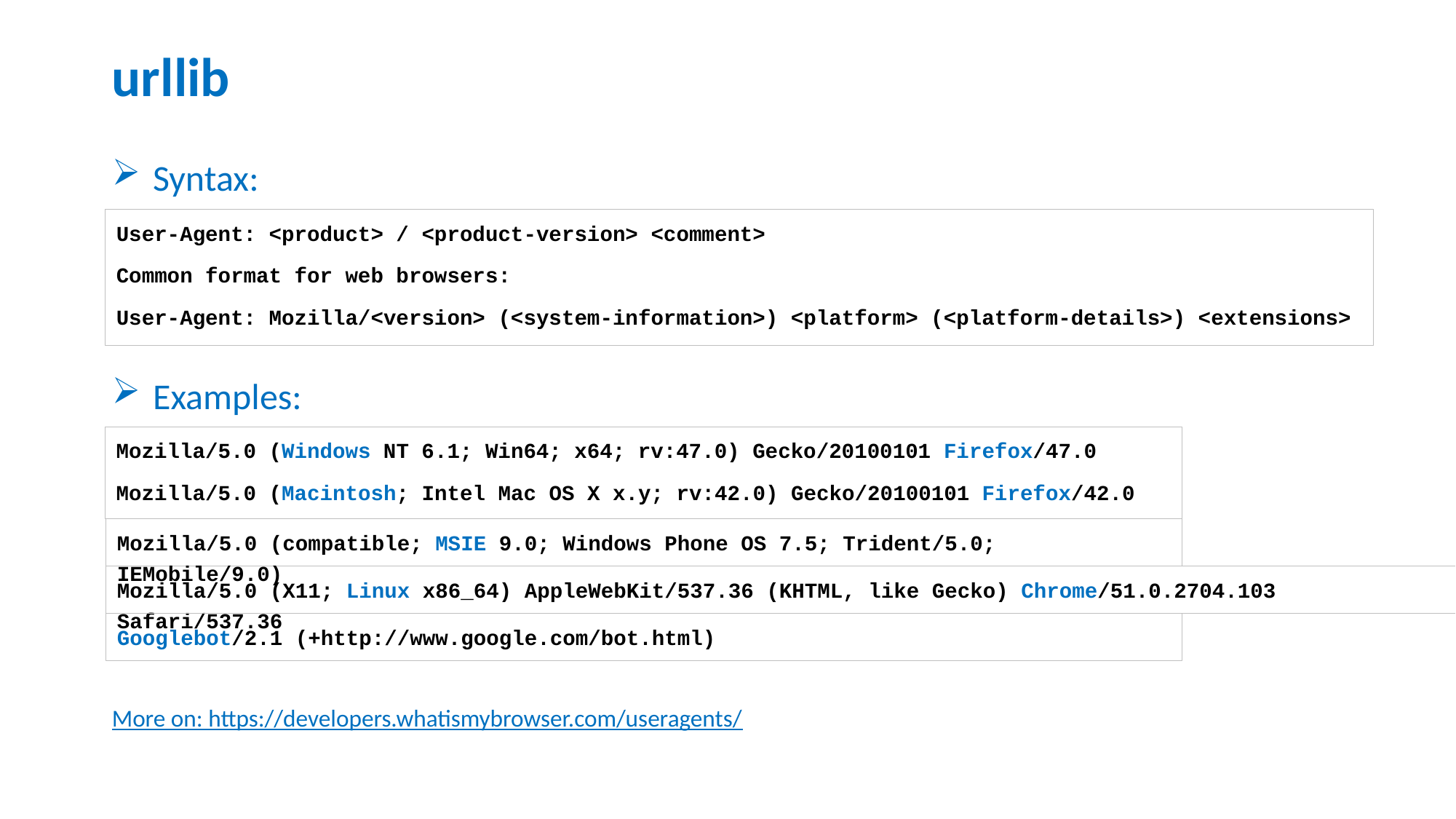

# urllib
Syntax:

Examples:

More on: https://developers.whatismybrowser.com/useragents/
User-Agent: <product> / <product-version> <comment>
Common format for web browsers:
User-Agent: Mozilla/<version> (<system-information>) <platform> (<platform-details>) <extensions>
Mozilla/5.0 (Windows NT 6.1; Win64; x64; rv:47.0) Gecko/20100101 Firefox/47.0
Mozilla/5.0 (Macintosh; Intel Mac OS X x.y; rv:42.0) Gecko/20100101 Firefox/42.0
Mozilla/5.0 (compatible; MSIE 9.0; Windows Phone OS 7.5; Trident/5.0; IEMobile/9.0)
Mozilla/5.0 (X11; Linux x86_64) AppleWebKit/537.36 (KHTML, like Gecko) Chrome/51.0.2704.103 Safari/537.36
Googlebot/2.1 (+http://www.google.com/bot.html)